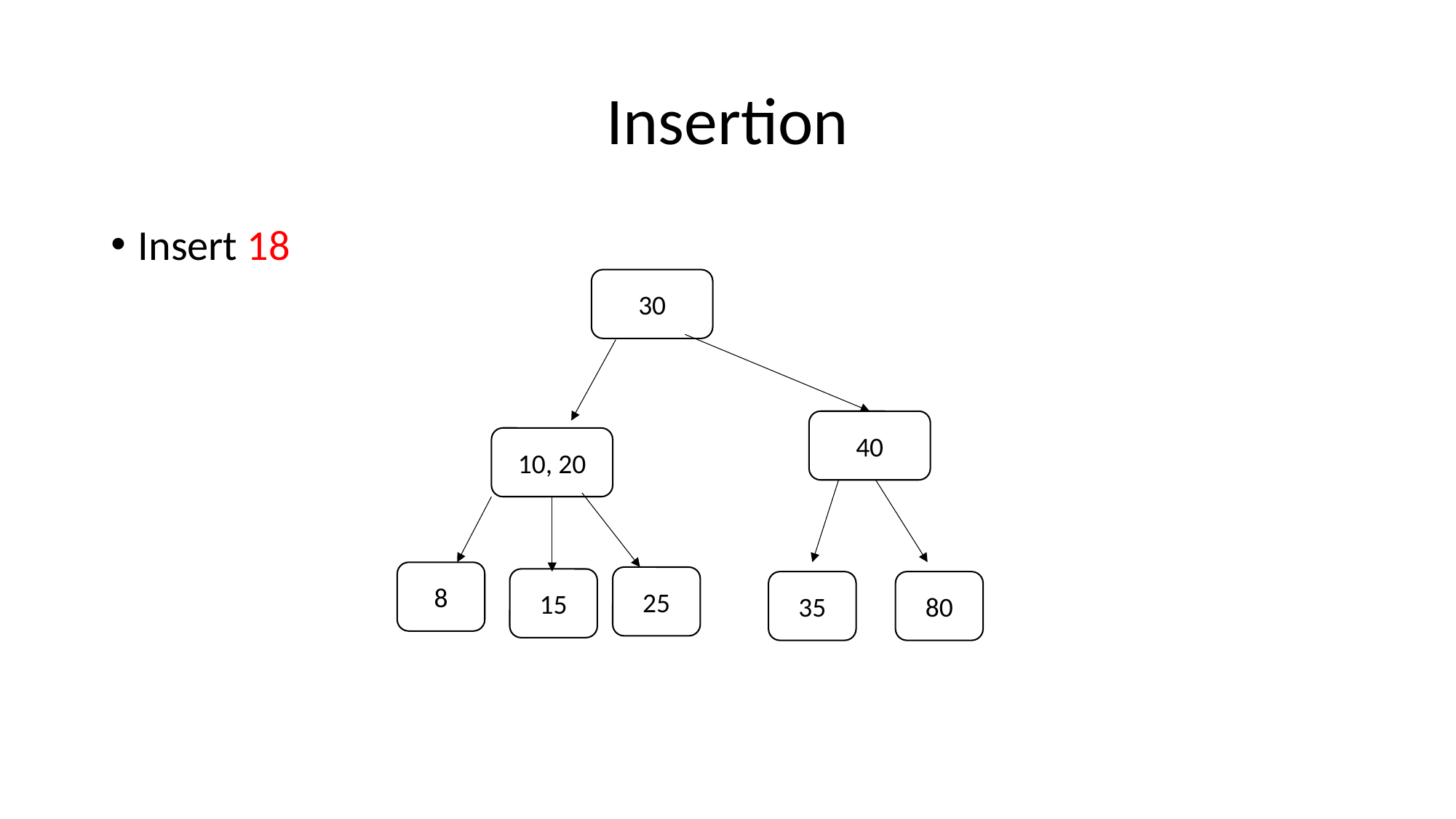

# Insertion
Insert 18
30
40
10, 20
8
25
15
35
80